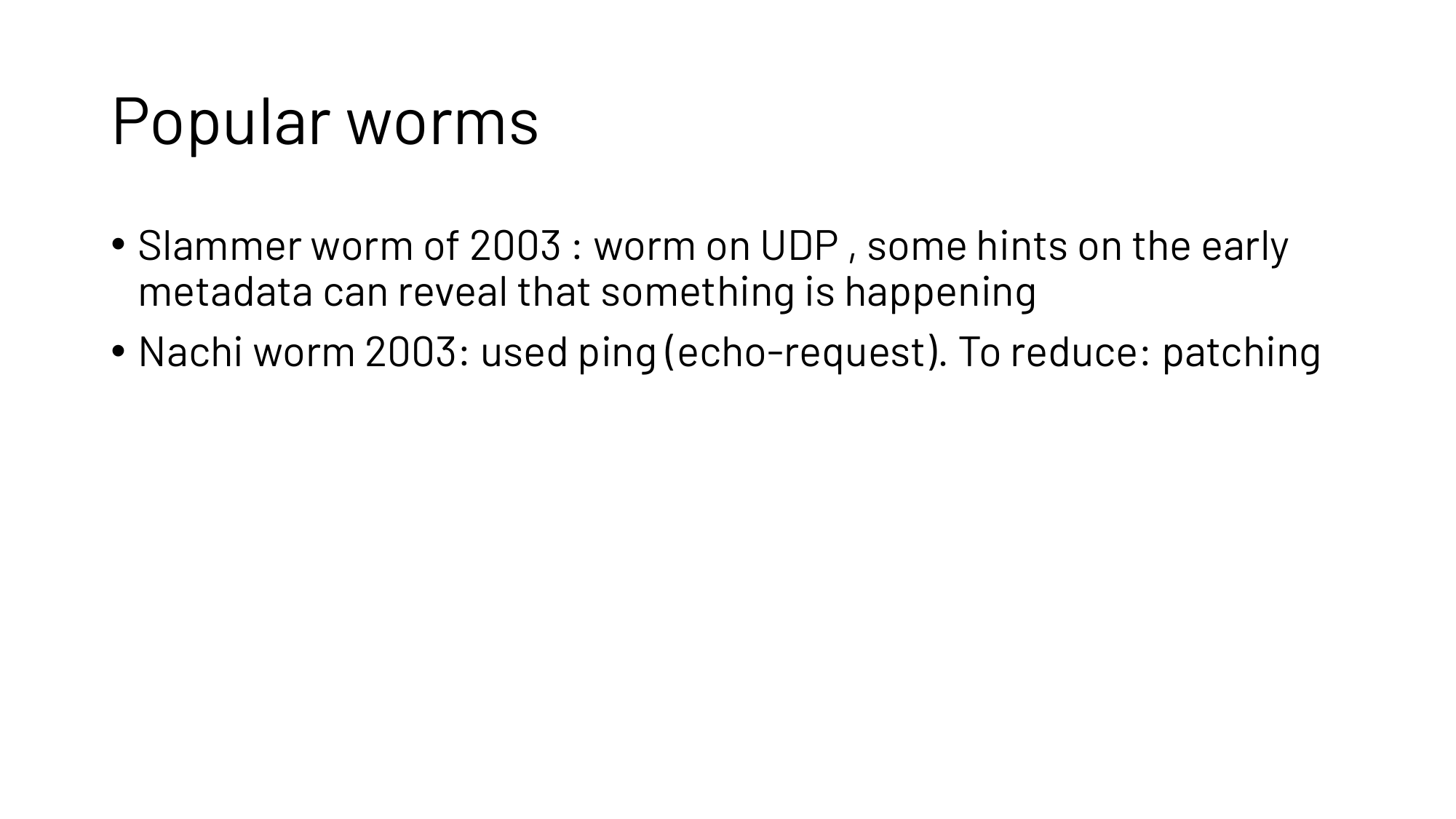

# Popular worms
Slammer worm of 2003 : worm on UDP , some hints on the early metadata can reveal that something is happening
Nachi worm 2003: used ping (echo-request). To reduce: patching